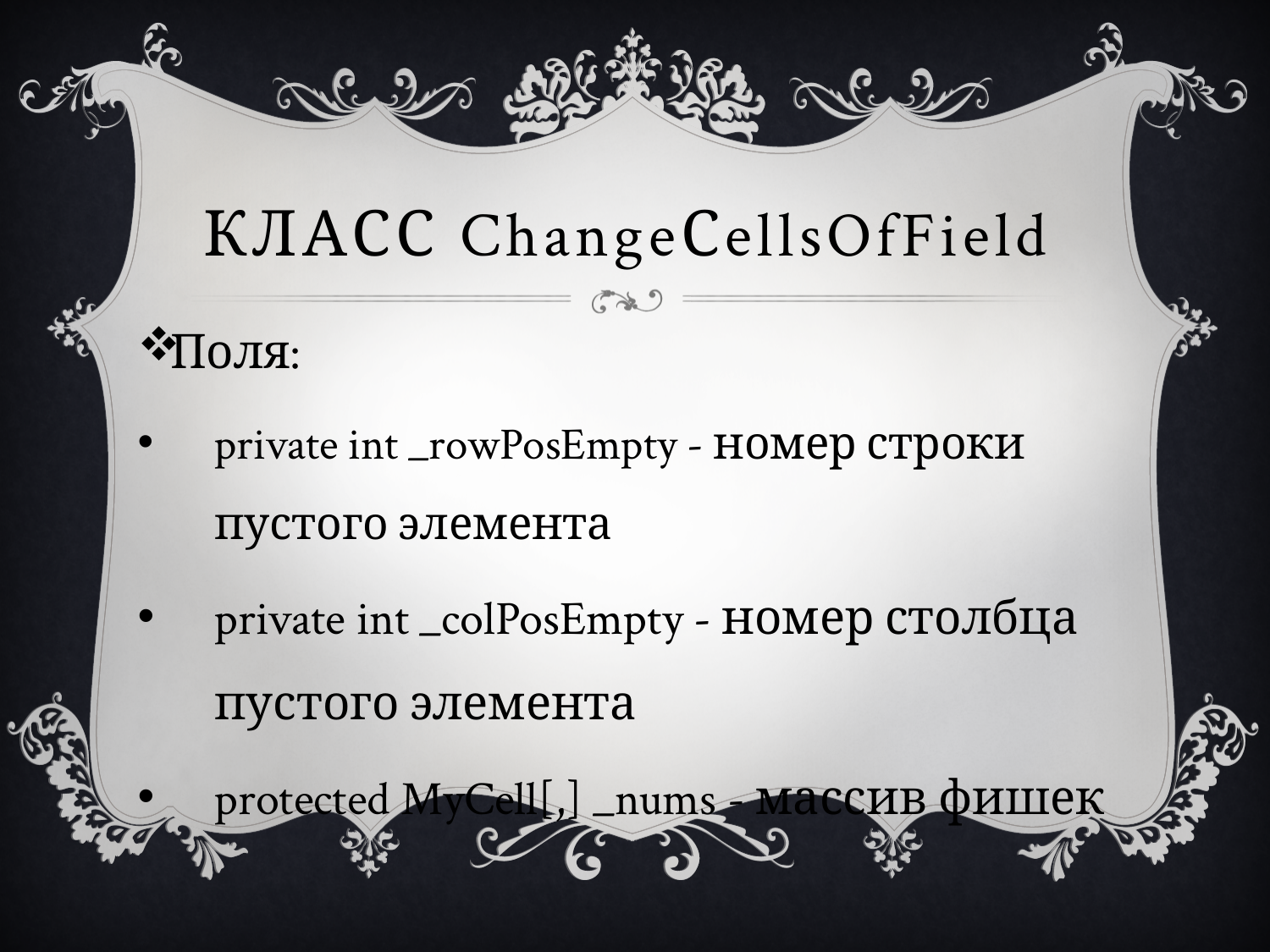

# класс ChangeСellsOfField
Поля:
private int _rowPosEmpty - номер строки пустого элемента
private int _colPosEmpty - номер столбца пустого элемента
protected MyCell[,] _nums - массив фишек